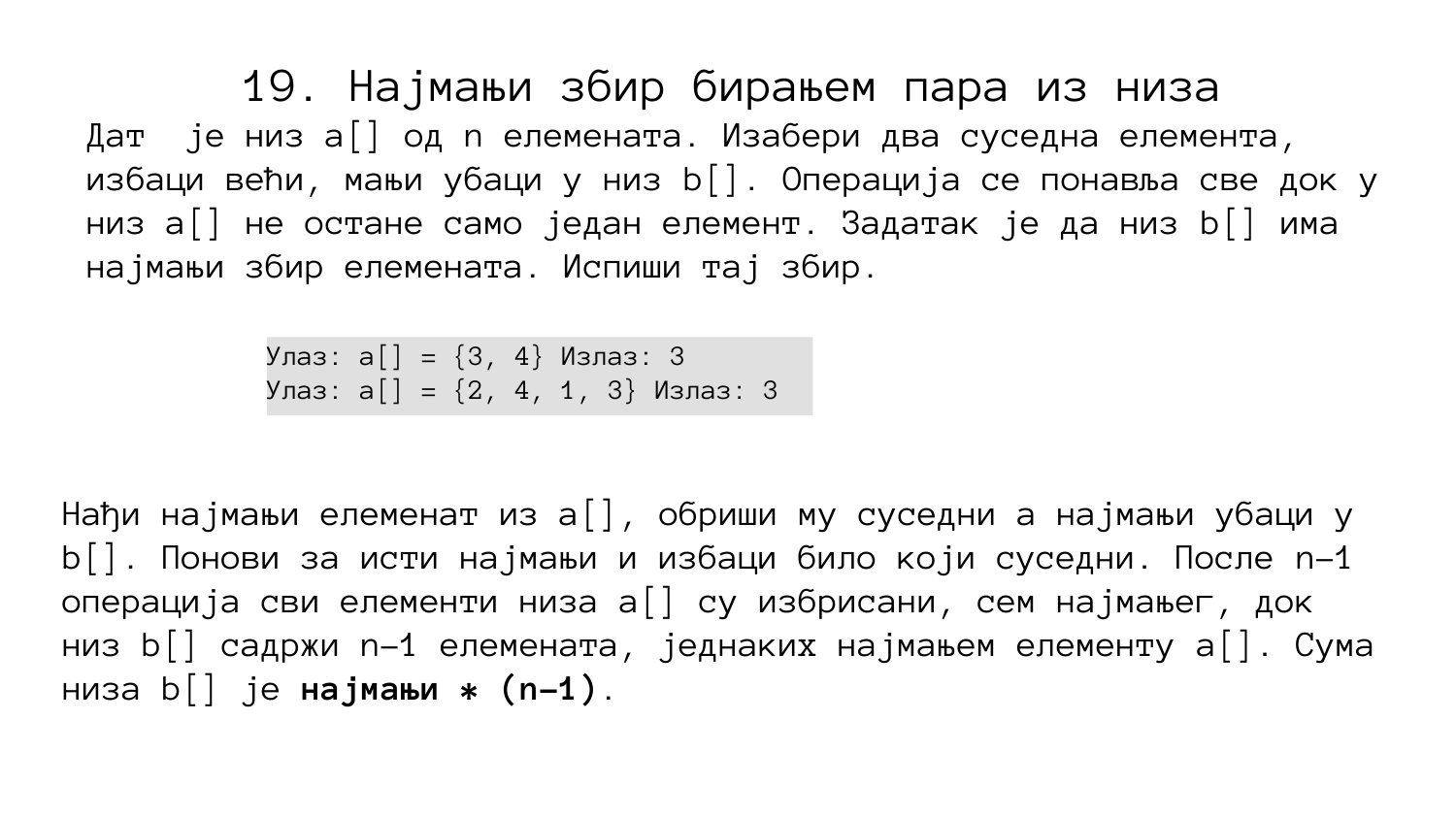

19. Најмањи збир бирањем пара из низа
Дат  је низ а[] од n елемената. Изабери два суседна елемента, избаци већи, мањи убаци у низ b[]. Операција се понавља све док у низ а[] не остане само један елемент. Задатак је да низ b[] има најмањи збир елемената. Испиши тај збир.
Улаз: а[] = {3, 4} Излаз: 3
Улаз: а[] = {2, 4, 1, 3} Излаз: 3
Нађи најмањи елеменат из а[], обриши му суседни а најмањи убаци у b[]. Понови за исти најмањи и избаци било који суседни. После n-1 операција сви елементи низа a[] су избрисани, сем најмањег, док низ b[] садржи n-1 елемената, једнаких најмањем елементу a[]. Сума низа b[] је најмањи * (n-1).